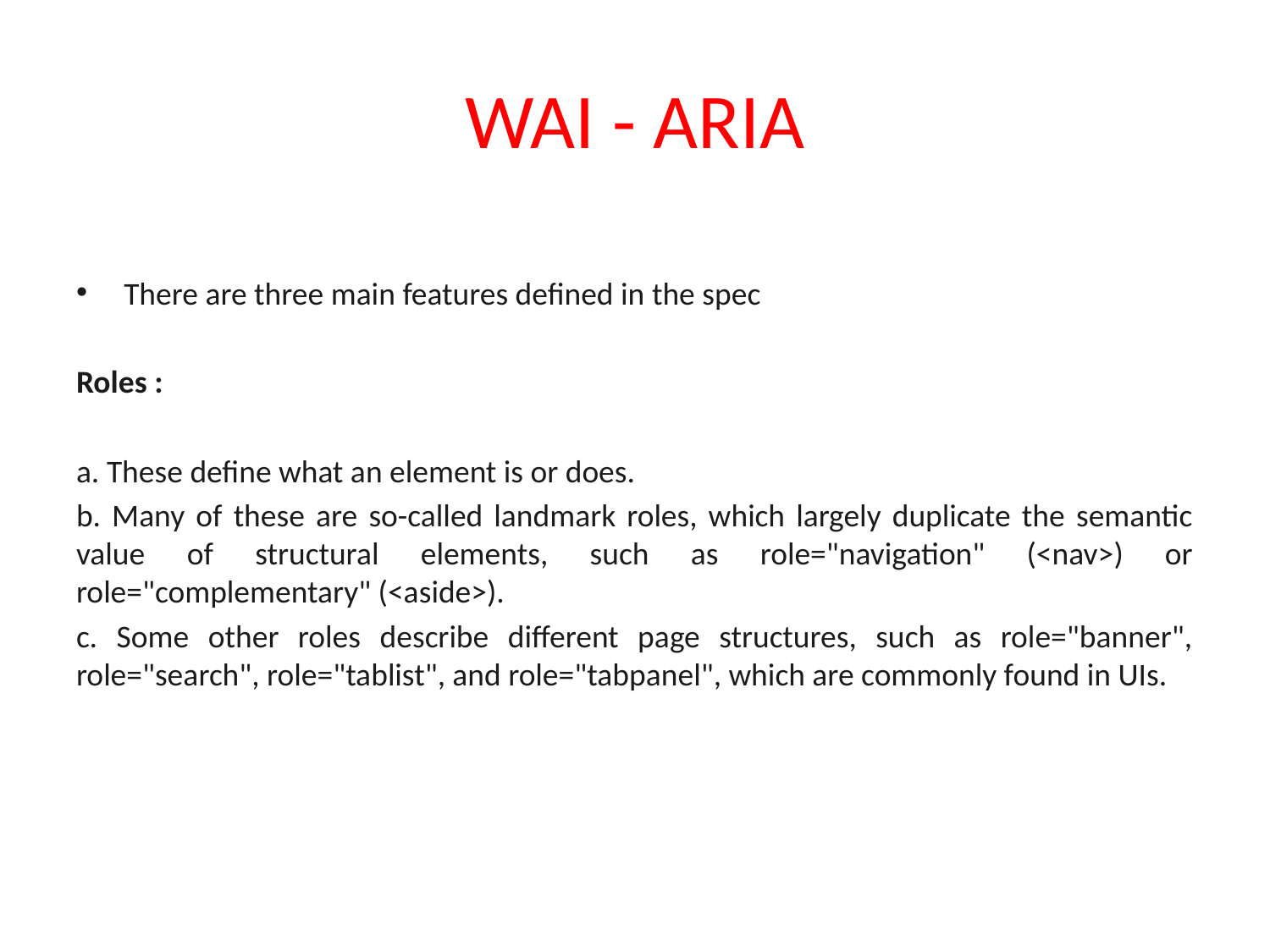

# WAI - ARIA

There are three main features defined in the spec

Roles :

a. These define what an element is or does.
b. Many of these are so-called landmark roles, which largely duplicate the semantic value of structural elements, such as role="navigation" (<nav>) or role="complementary" (<aside>).
c. Some other roles describe different page structures, such as role="banner", role="search", role="tablist", and role="tabpanel", which are commonly found in UIs.